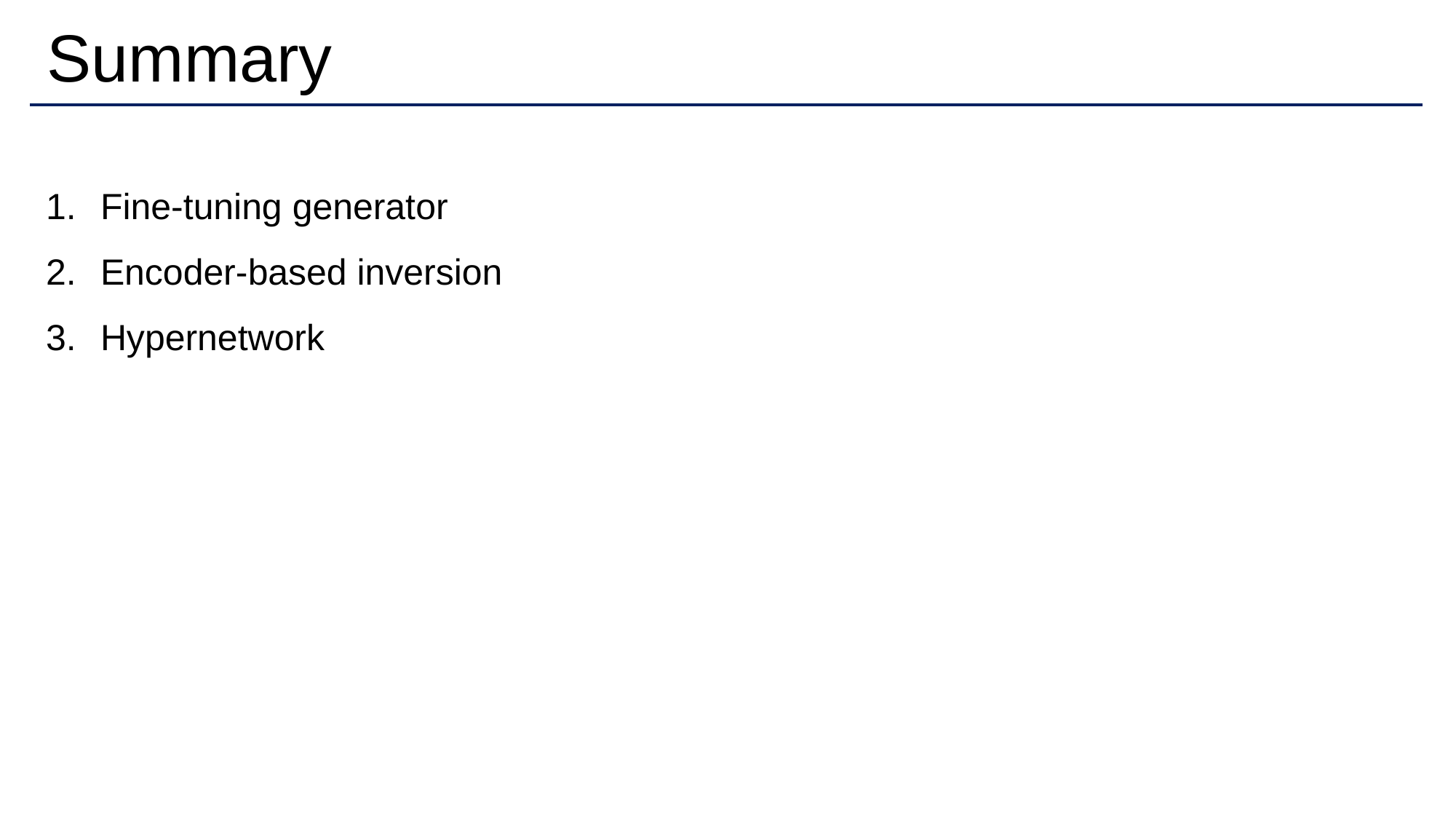

# Summary
Fine-tuning generator
Encoder-based inversion
Hypernetwork